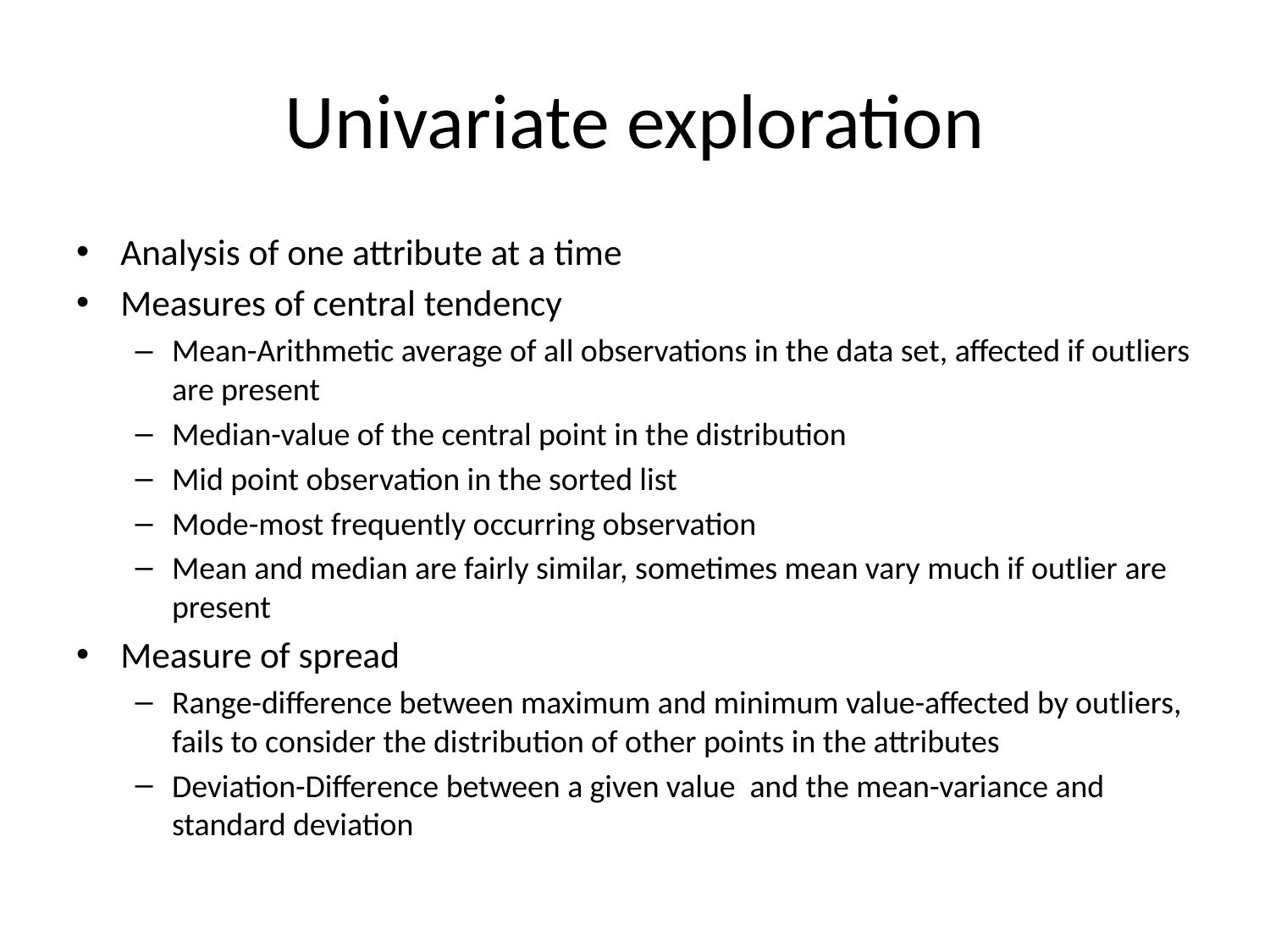

# Univariate exploration
Analysis of one attribute at a time
Measures of central tendency
Mean-Arithmetic average of all observations in the data set, affected if outliers are present
Median-value of the central point in the distribution
Mid point observation in the sorted list
Mode-most frequently occurring observation
Mean and median are fairly similar, sometimes mean vary much if outlier are present
Measure of spread
Range-difference between maximum and minimum value-affected by outliers, fails to consider the distribution of other points in the attributes
Deviation-Difference between a given value  and the mean-variance and standard deviation